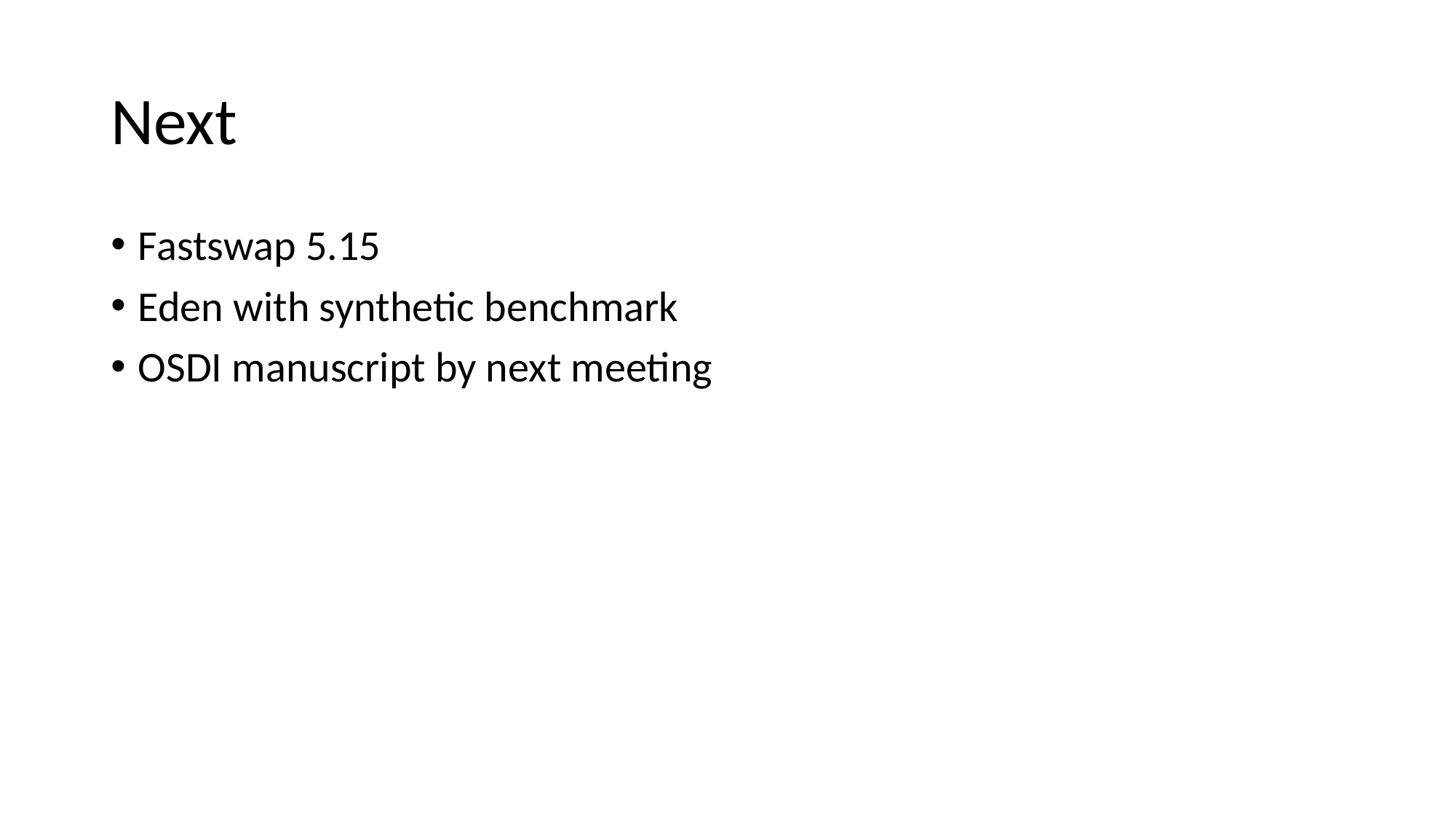

# Next
Fastswap 5.15
Eden with synthetic benchmark
OSDI manuscript by next meeting